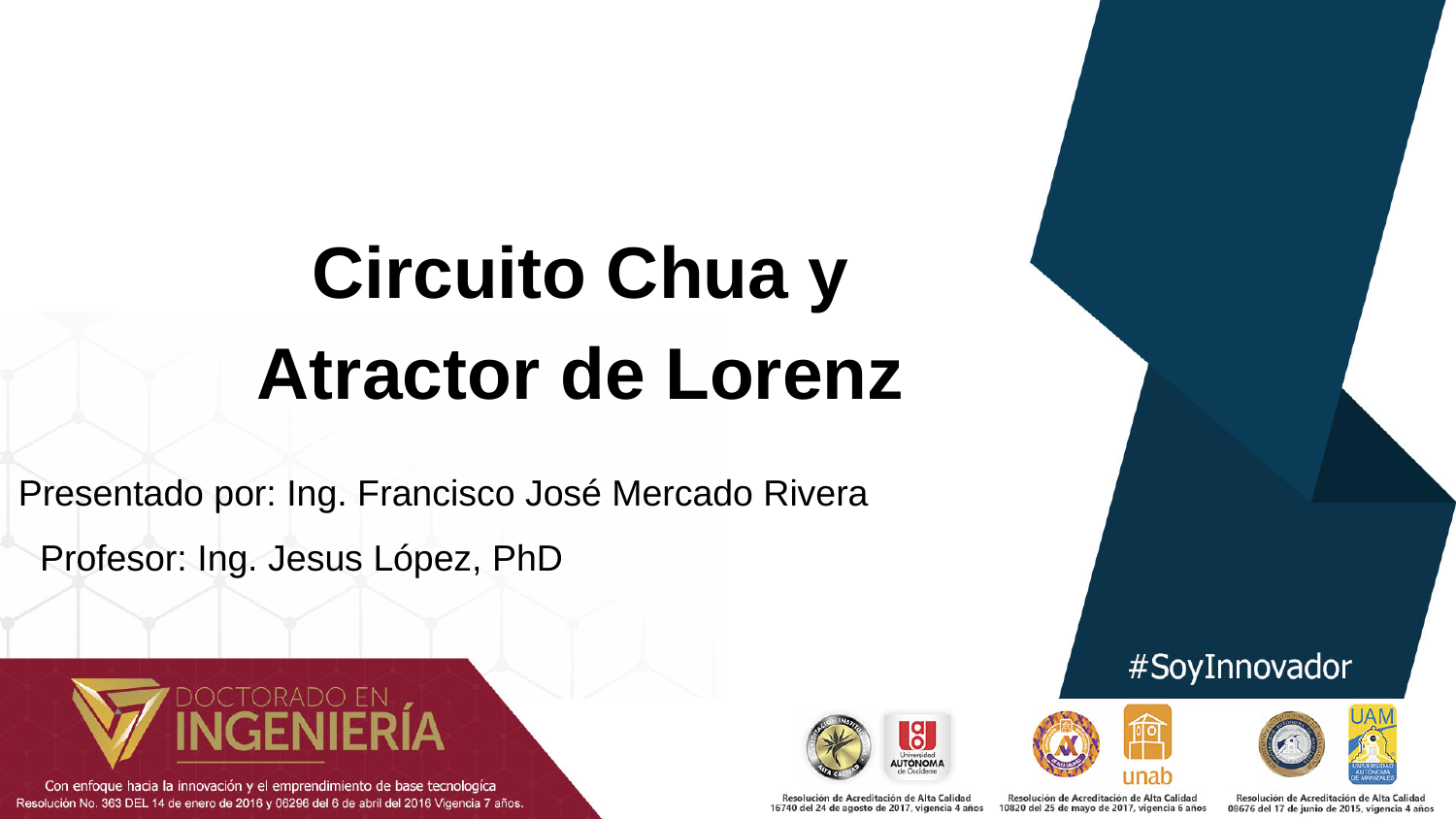

Circuito Chua y Atractor de Lorenz
Presentado por: Ing. Francisco José Mercado Rivera
Profesor: Ing. Jesus López, PhD